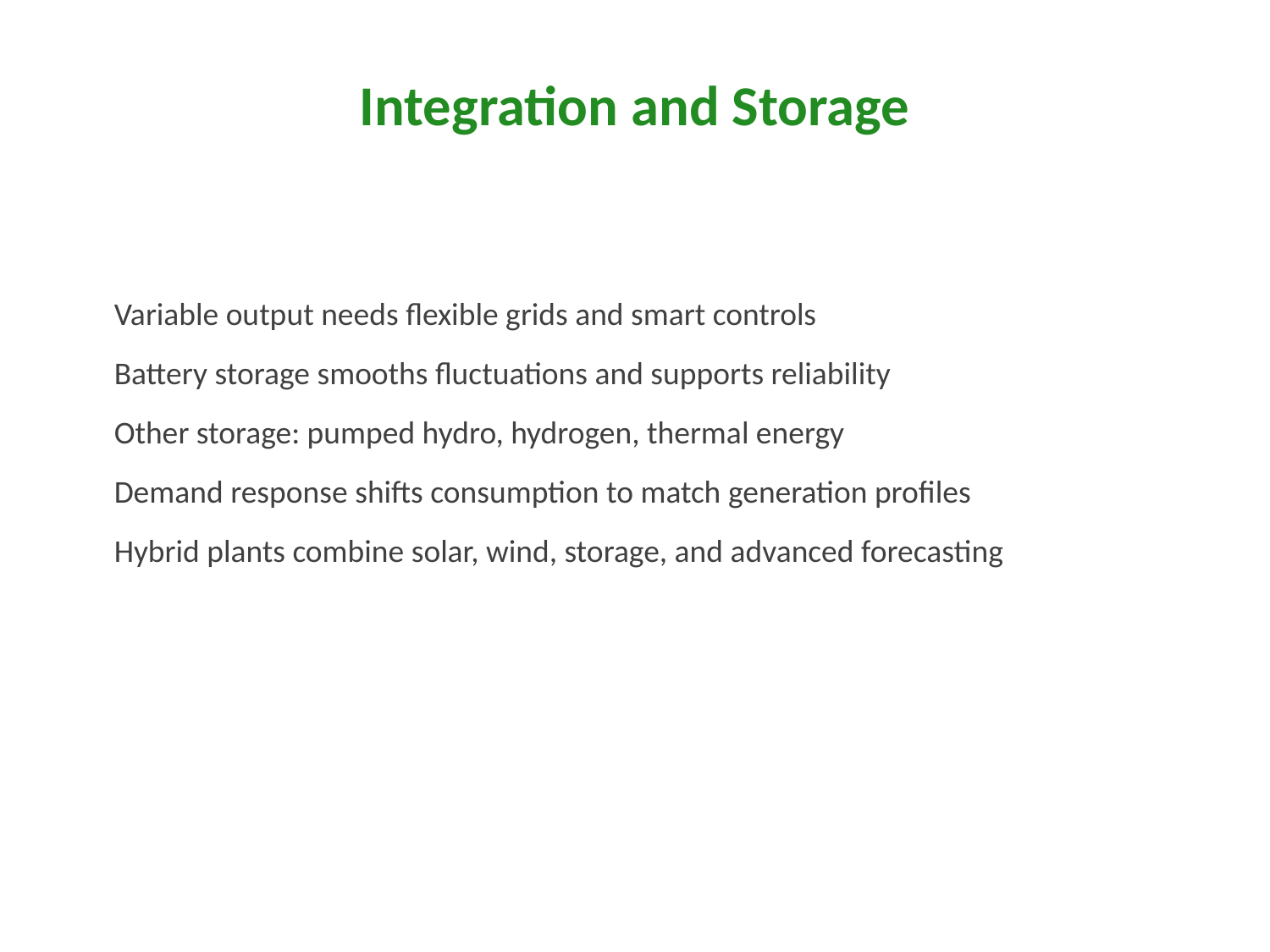

Integration and Storage

Variable output needs flexible grids and smart controls
Battery storage smooths fluctuations and supports reliability
Other storage: pumped hydro, hydrogen, thermal energy
Demand response shifts consumption to match generation profiles
Hybrid plants combine solar, wind, storage, and advanced forecasting